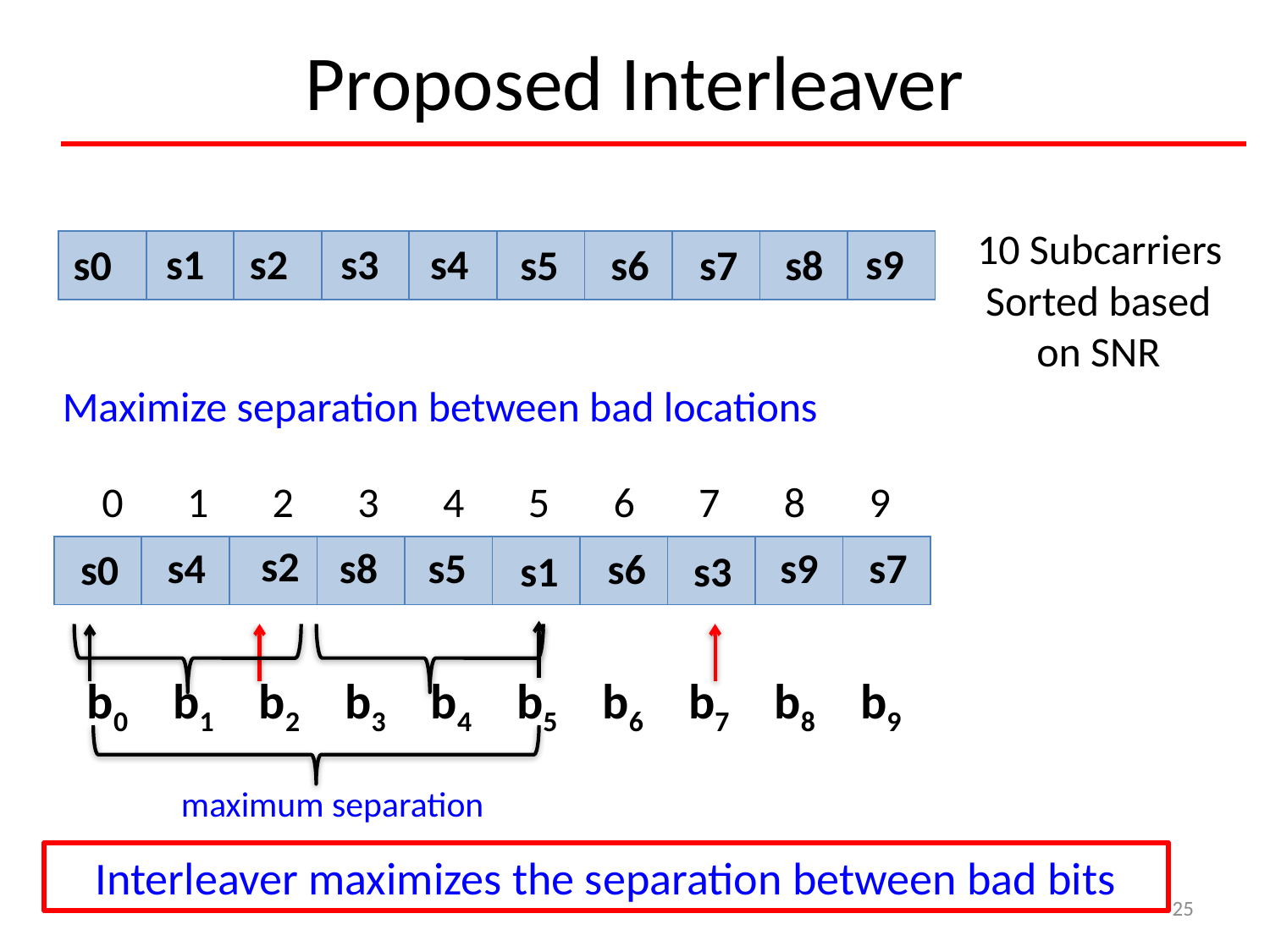

# Proposed Interleaver
10 Subcarriers
s1
s2
s3
s4
s5
s6
s7
s8
s0
s9
|  |  |  |  |  |  |  |  |  |  |
| --- | --- | --- | --- | --- | --- | --- | --- | --- | --- |
Sorted based on SNR
Maximize separation between bad locations
0
1
2
3
4
5
6
7
8
9
s2
s4
s8
s5
s9
s7
s6
|  |  |  |  |  |  |  |  |  |  |
| --- | --- | --- | --- | --- | --- | --- | --- | --- | --- |
s0
s1
s3

b0
b1
b2
b3
b4
b5
b6
b7
b8
b9

maximum separation
Interleaver maximizes the separation between bad bits
25